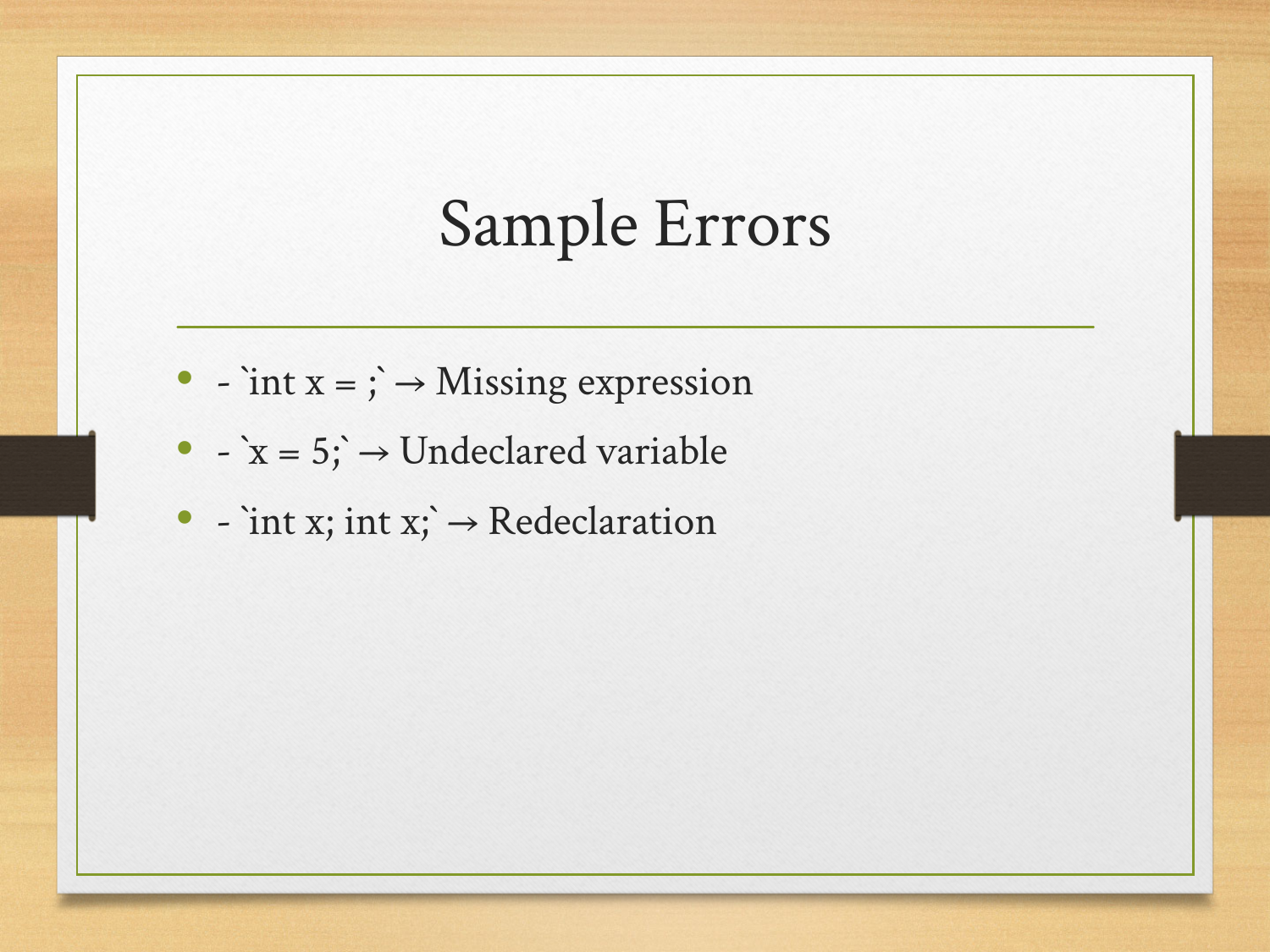

# Sample Errors
- `int x = ;` → Missing expression
- `x = 5;` → Undeclared variable
- `int x; int x;` → Redeclaration